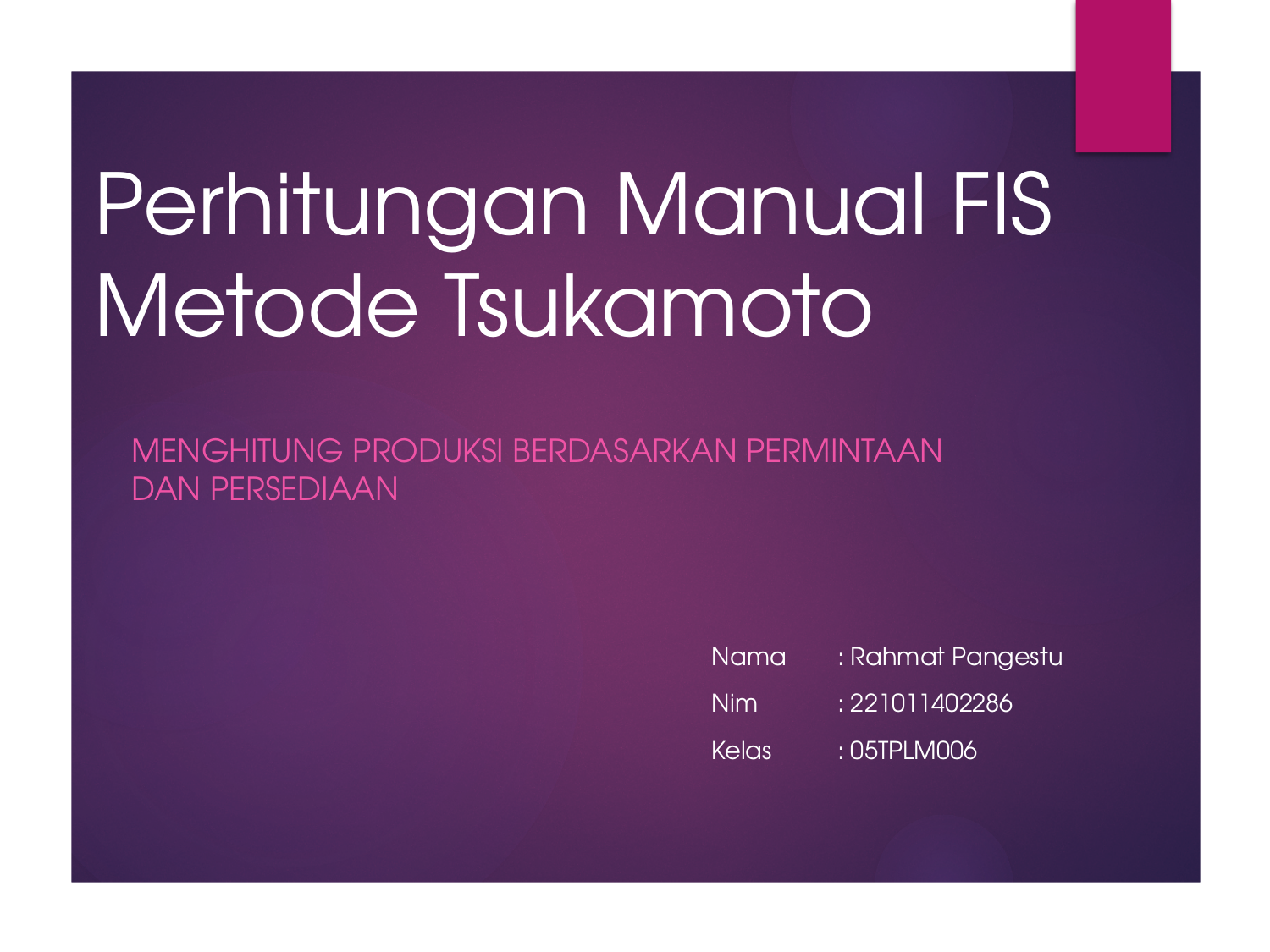

# Perhitungan Manual FIS Metode Tsukamoto
Menghitung Produksi Berdasarkan Permintaan dan Persediaan
Nama	: Rahmat Pangestu
Nim		: 221011402286
Kelas 	: 05TPLM006